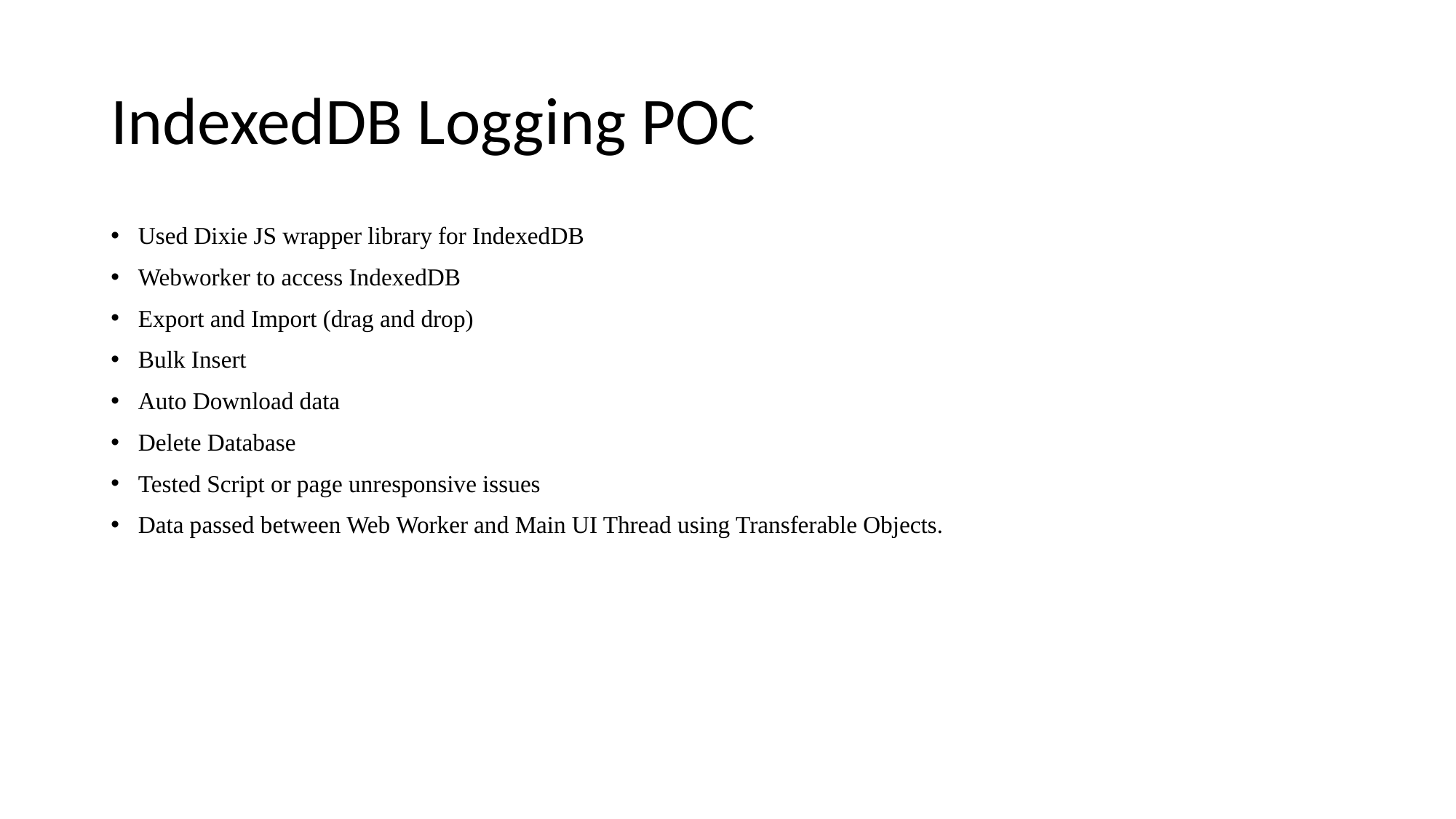

# IndexedDB Logging POC
Used Dixie JS wrapper library for IndexedDB
Webworker to access IndexedDB
Export and Import (drag and drop)
Bulk Insert
Auto Download data
Delete Database
Tested Script or page unresponsive issues
Data passed between Web Worker and Main UI Thread using Transferable Objects.